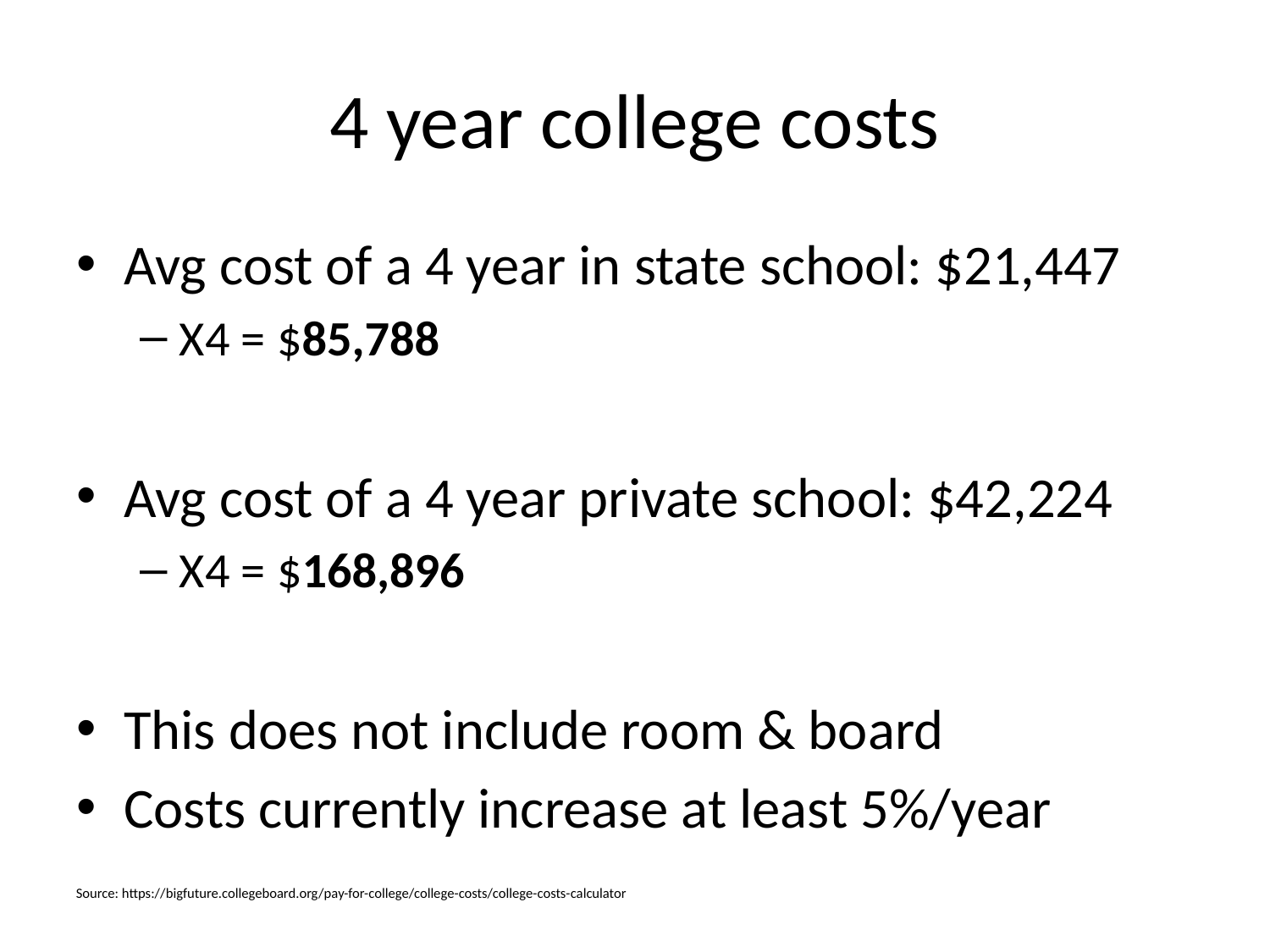

# 4 year college costs
Avg cost of a 4 year in state school: $21,447
X4 = $85,788

Avg cost of a 4 year private school: $42,224
X4 = $168,896

This does not include room & board
Costs currently increase at least 5%/year
Source: https://bigfuture.collegeboard.org/pay-for-college/college-costs/college-costs-calculator